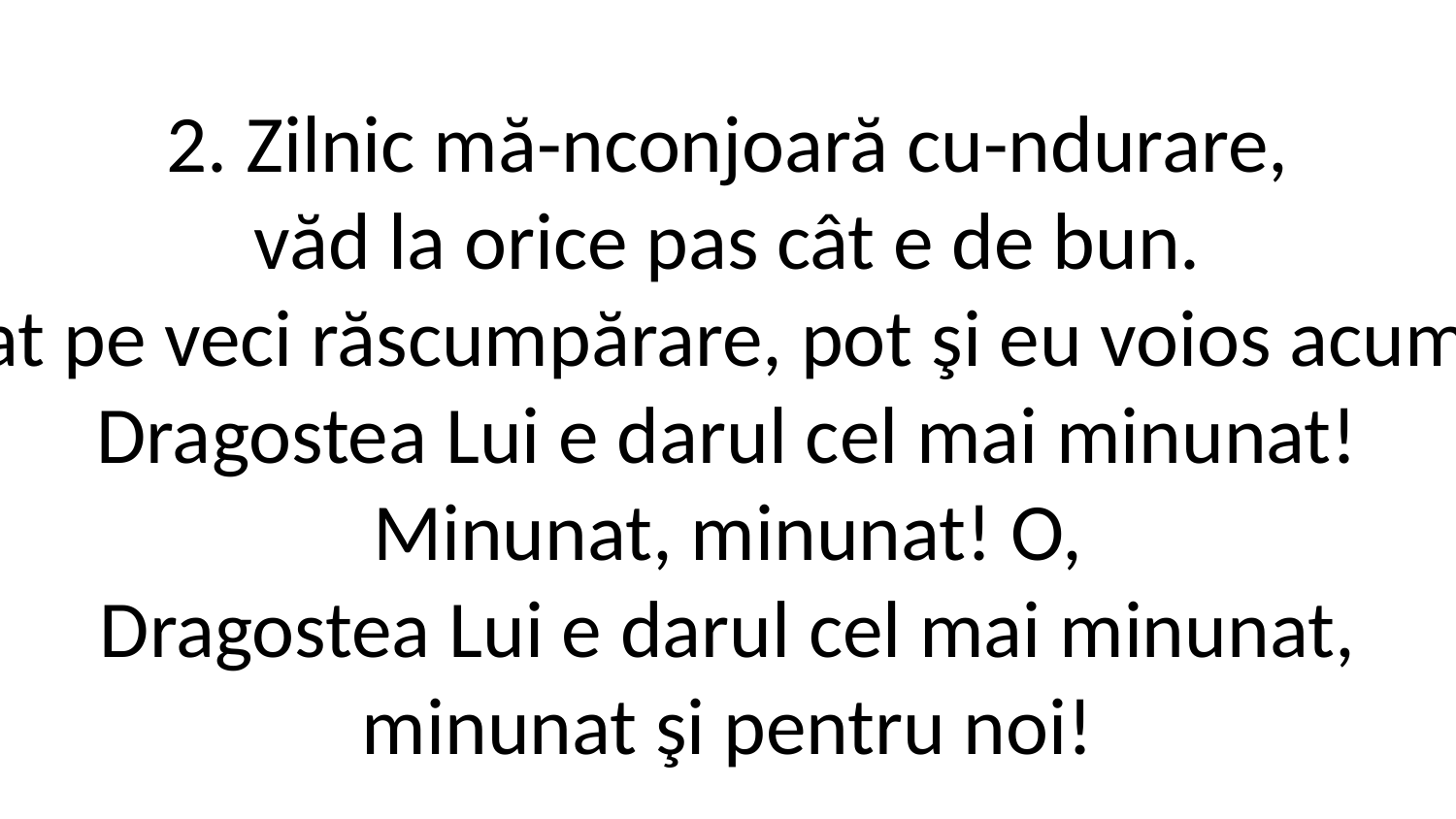

2. Zilnic mă-nconjoară cu-ndurare,
văd la orice pas cât e de bun.
El mi-a dat pe veci răscumpărare, pot şi eu voios acum să spun:
Dragostea Lui e darul cel mai minunat!
Minunat, minunat! O,
Dragostea Lui e darul cel mai minunat,
minunat şi pentru noi!